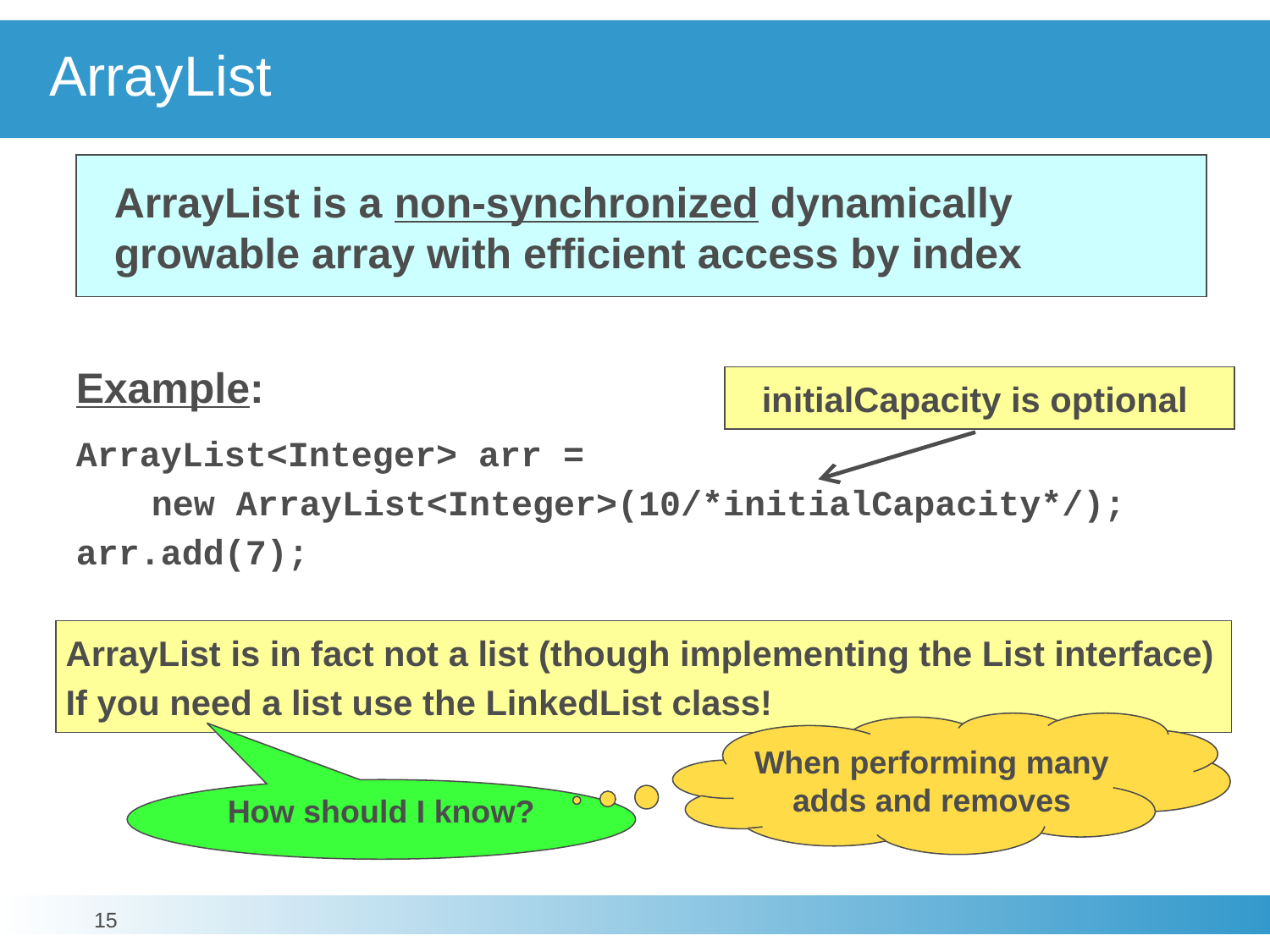

# ArrayList
ArrayList is a non-synchronized dynamically growable array with efficient access by index
Example:

ArrayList<Integer> arr =
	new ArrayList<Integer>(10/*initialCapacity*/);
arr.add(7);

initialCapacity is optional

ArrayList is in fact not a list (though implementing the List interface)
If you need a list use the LinkedList class!
When performing many adds and removes
How should I know?
15